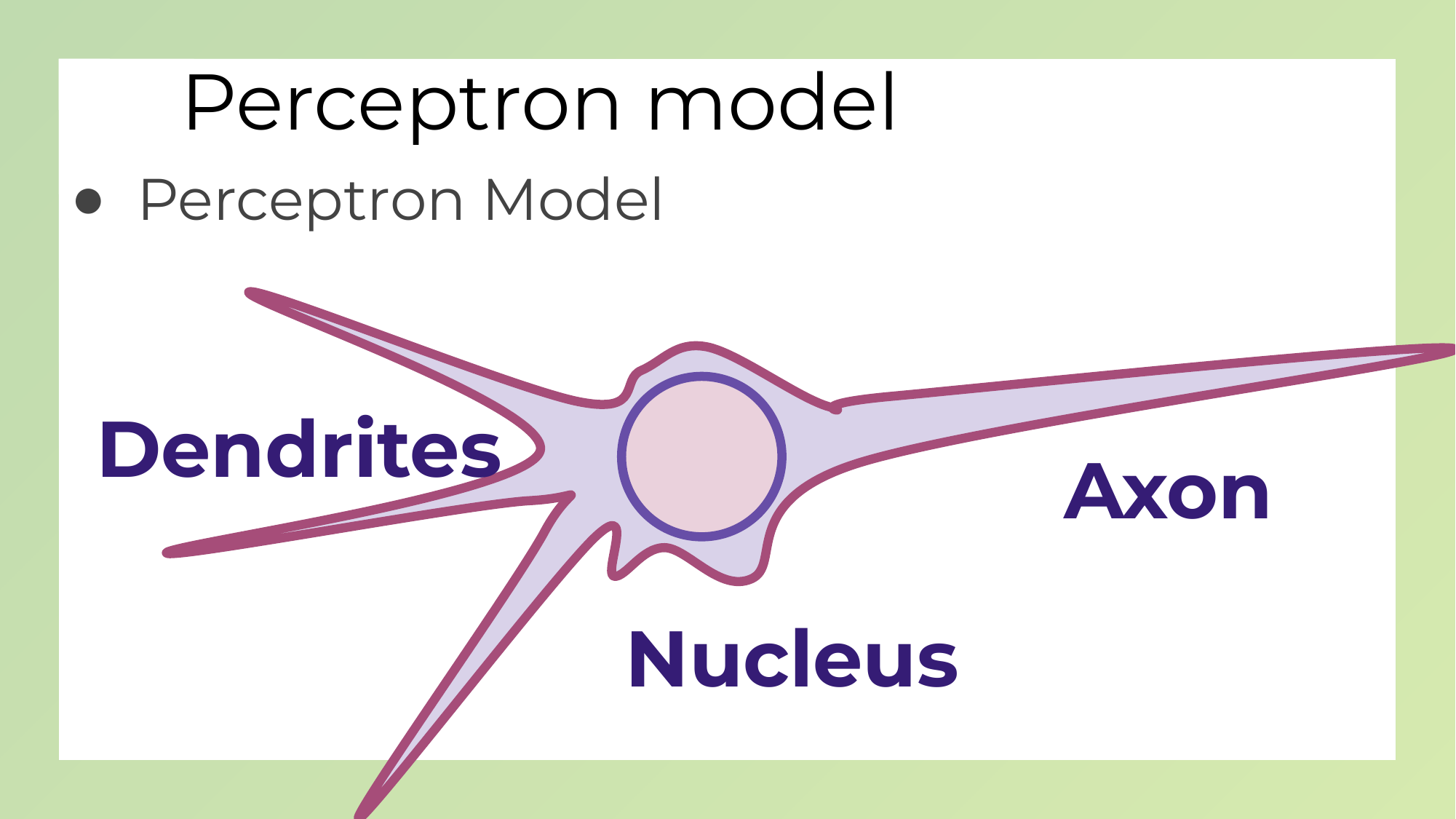

# Perceptron model
Perceptron Model

Dendrites
Axon
Nucleus